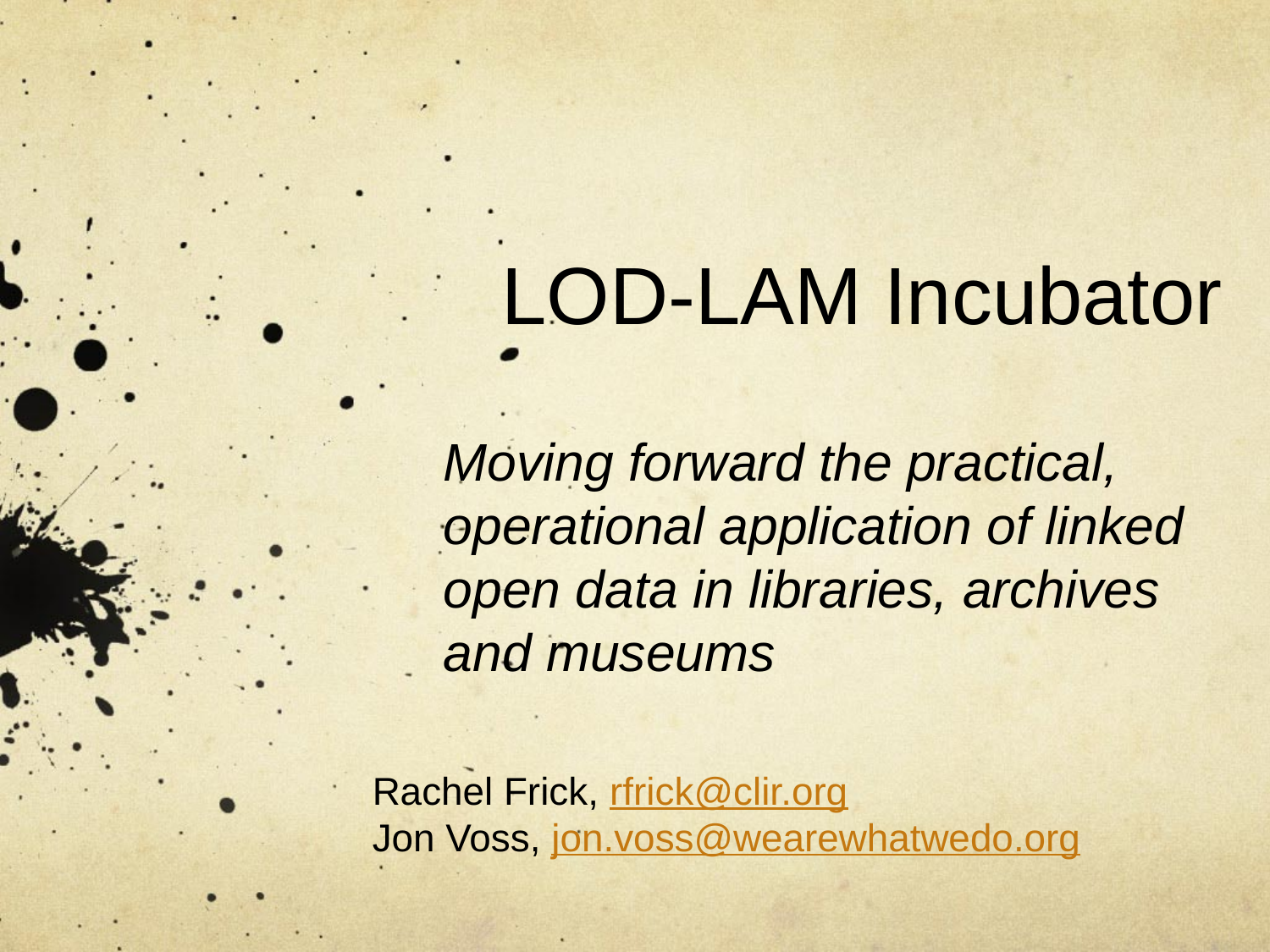

# LOD-LAM Incubator
Moving forward the practical, operational application of linked open data in libraries, archives and museums

Rachel Frick, rfrick@clir.org
Jon Voss, jon.voss@wearewhatwedo.org